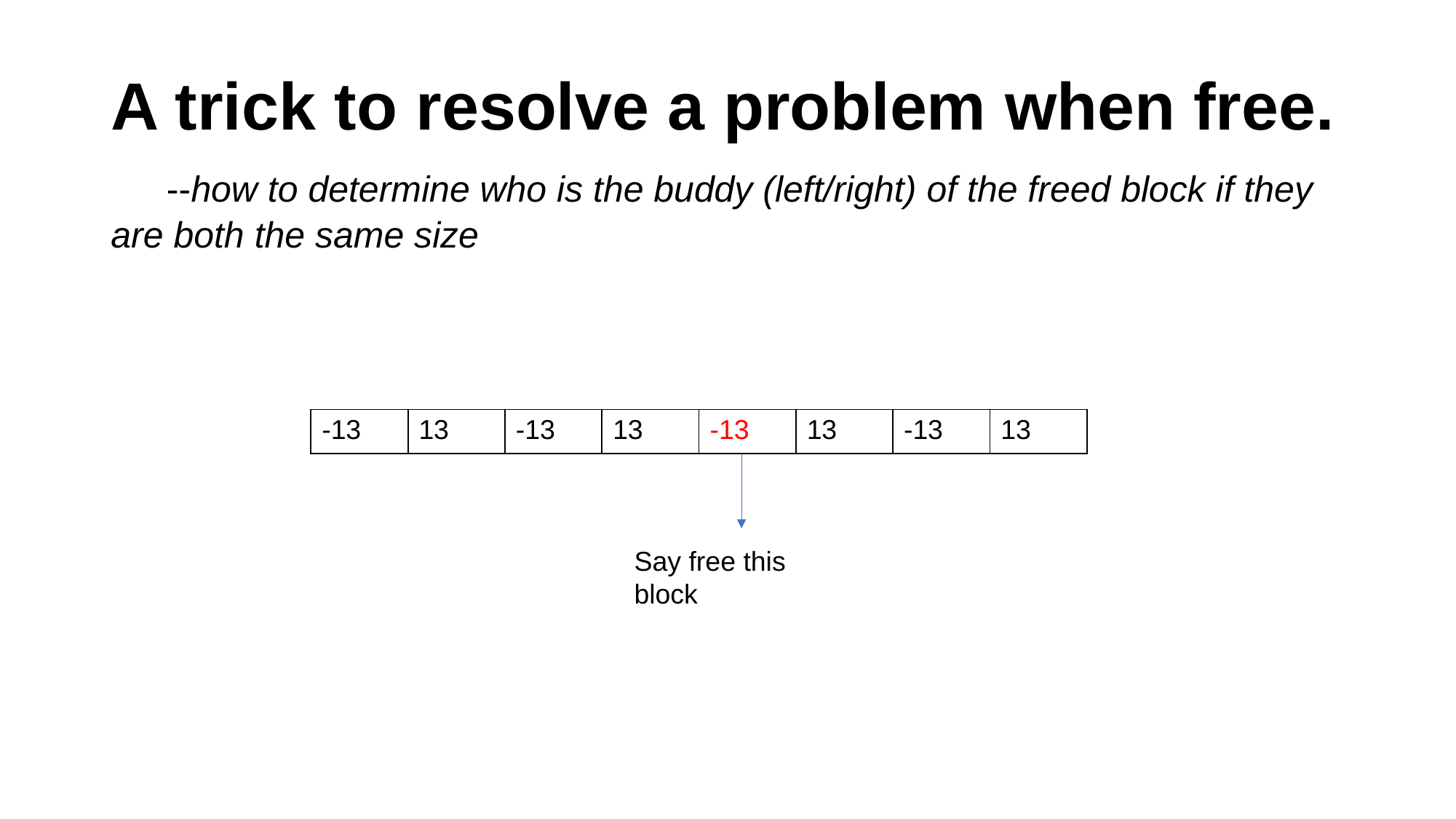

# A trick to resolve a problem when free. --how to determine who is the buddy (left/right) of the freed block if they are both the same size
| -13 | 13 | -13 | 13 | -13 | 13 | -13 | 13 |
| --- | --- | --- | --- | --- | --- | --- | --- |
Say free this block